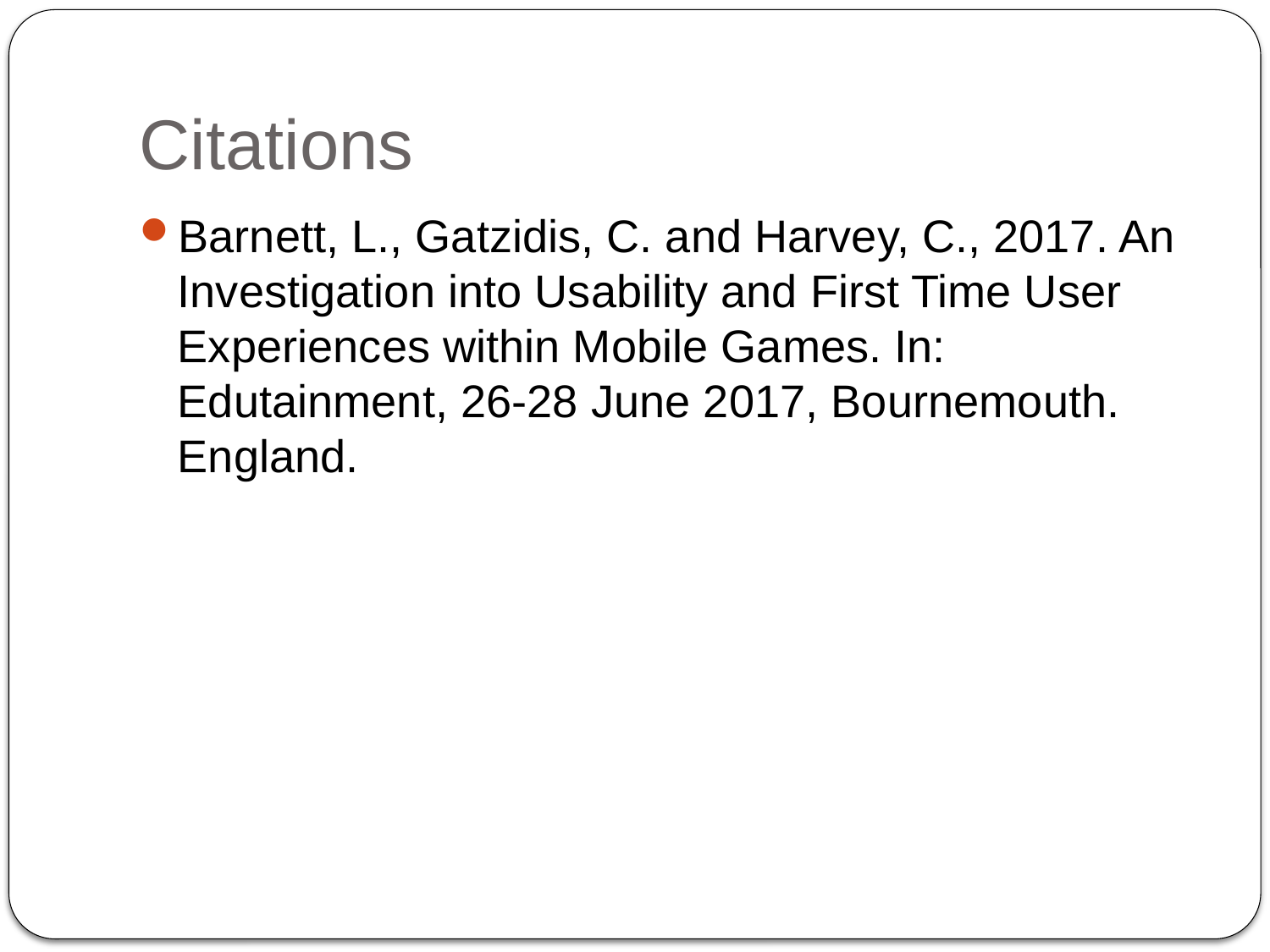

# Citations
Barnett, L., Gatzidis, C. and Harvey, C., 2017. An Investigation into Usability and First Time User Experiences within Mobile Games. In: Edutainment, 26-28 June 2017, Bournemouth. England.